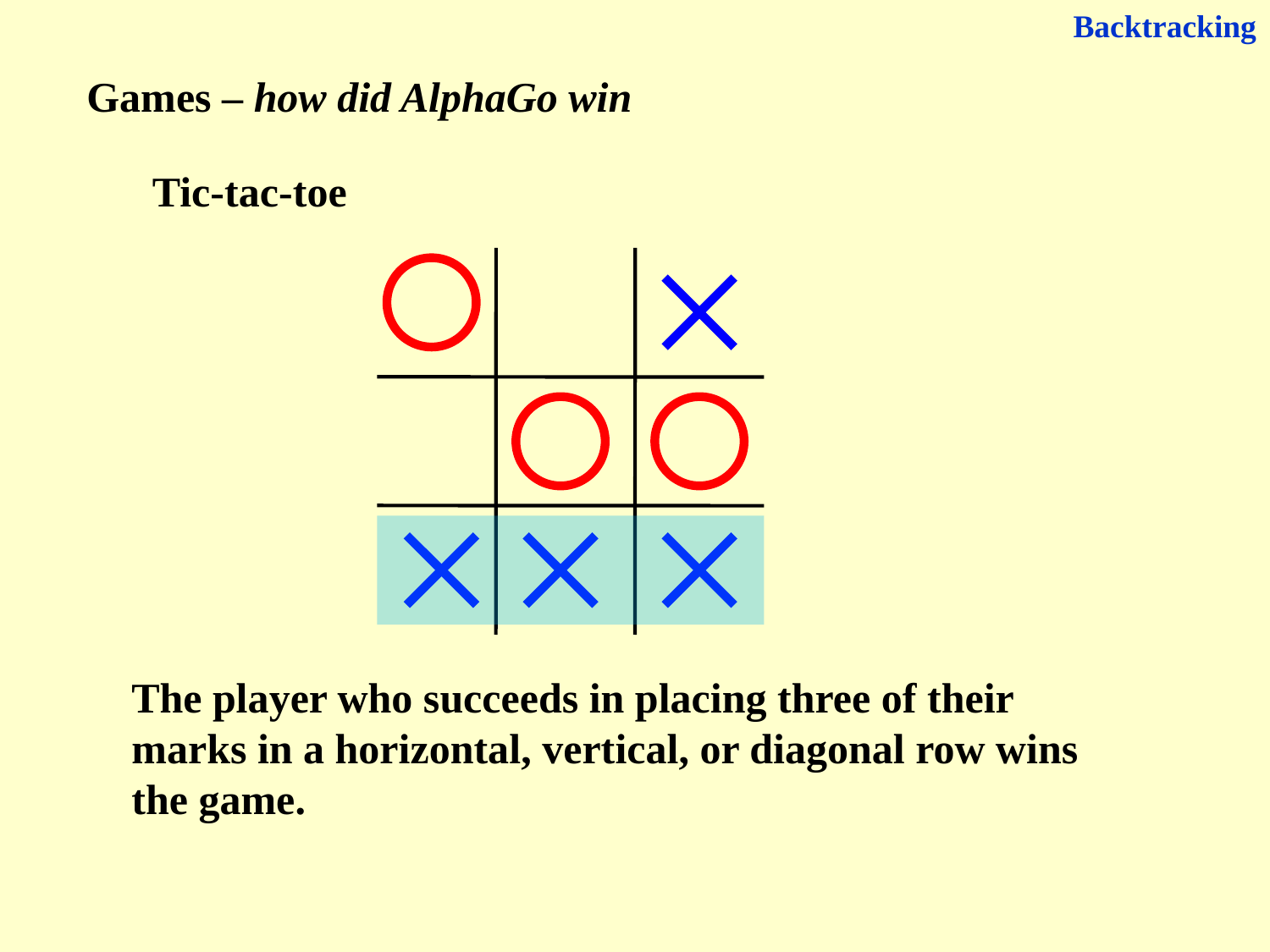

Backtracking
Games – how did AlphaGo win
Tic-tac-toe

The player who succeeds in placing three of their marks in a horizontal, vertical, or diagonal row wins the game.